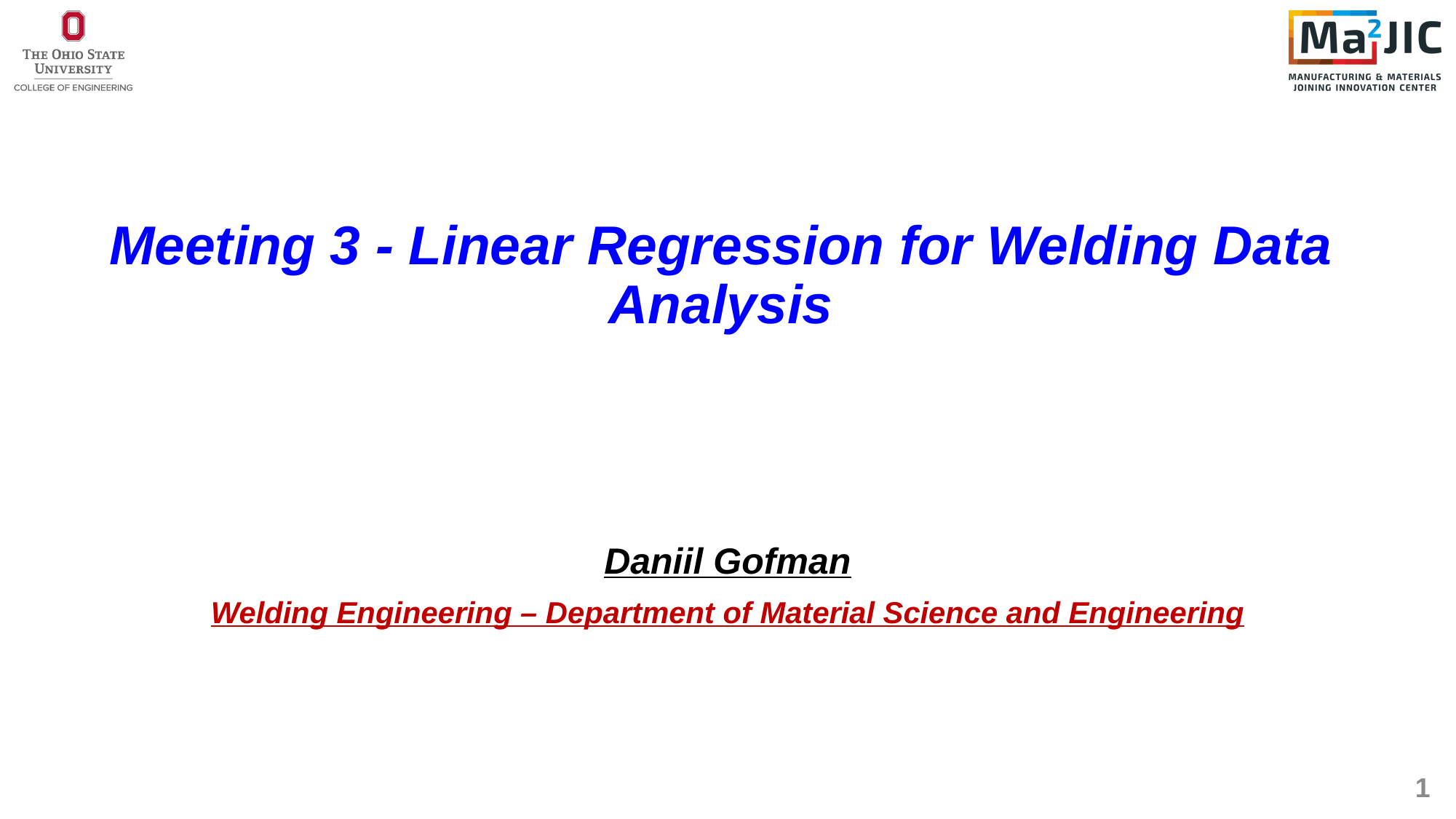

# Meeting 3 - Linear Regression for Welding Data Analysis
Daniil Gofman
Welding Engineering – Department of Material Science and Engineering

1